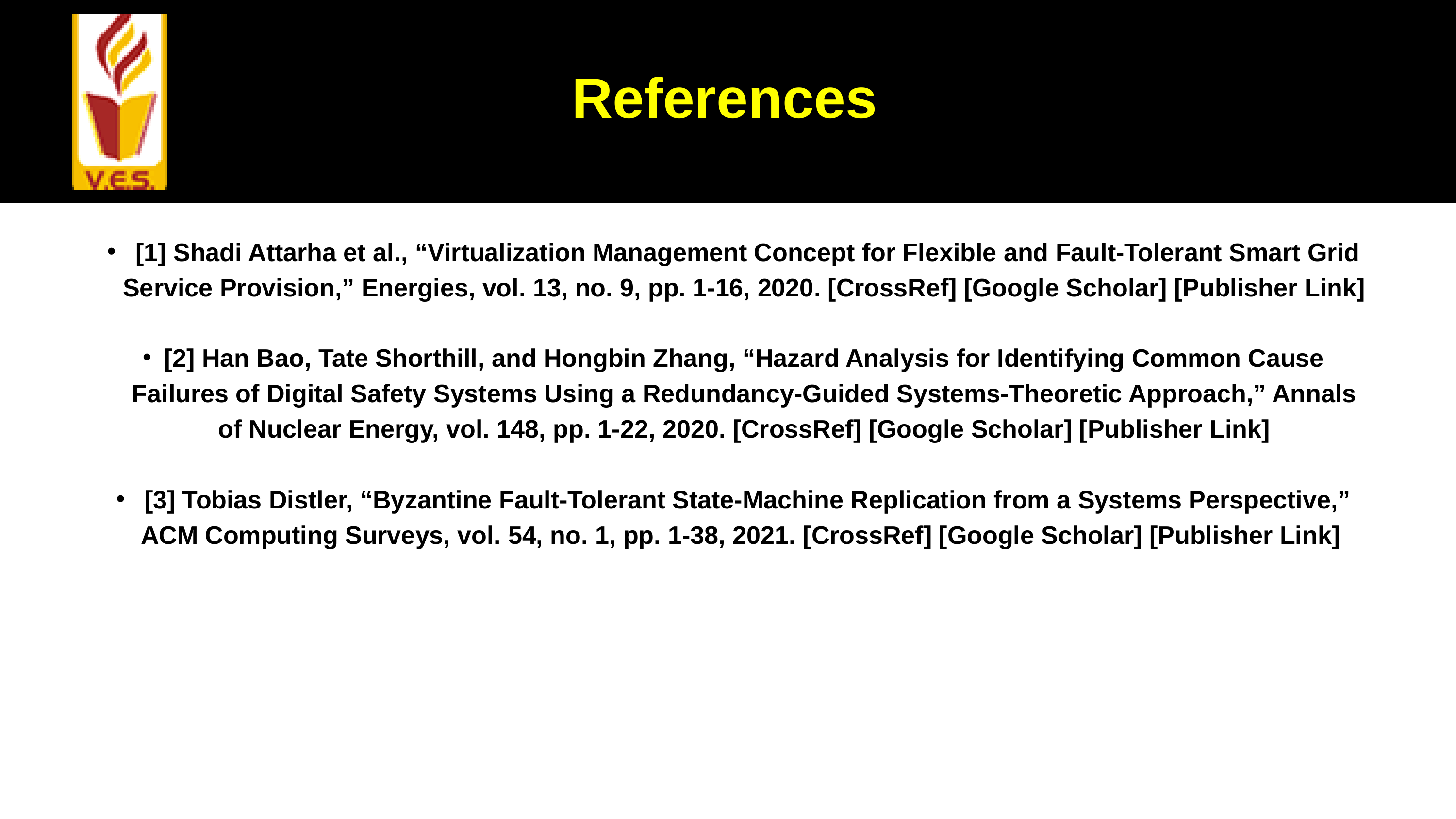

References
 [1] Shadi Attarha et al., “Virtualization Management Concept for Flexible and Fault-Tolerant Smart Grid Service Provision,” Energies, vol. 13, no. 9, pp. 1-16, 2020. [CrossRef] [Google Scholar] [Publisher Link]

[2] Han Bao, Tate Shorthill, and Hongbin Zhang, “Hazard Analysis for Identifying Common Cause Failures of Digital Safety Systems Using a Redundancy-Guided Systems-Theoretic Approach,” Annals of Nuclear Energy, vol. 148, pp. 1-22, 2020. [CrossRef] [Google Scholar] [Publisher Link]

 [3] Tobias Distler, “Byzantine Fault-Tolerant State-Machine Replication from a Systems Perspective,” ACM Computing Surveys, vol. 54, no. 1, pp. 1-38, 2021. [CrossRef] [Google Scholar] [Publisher Link]